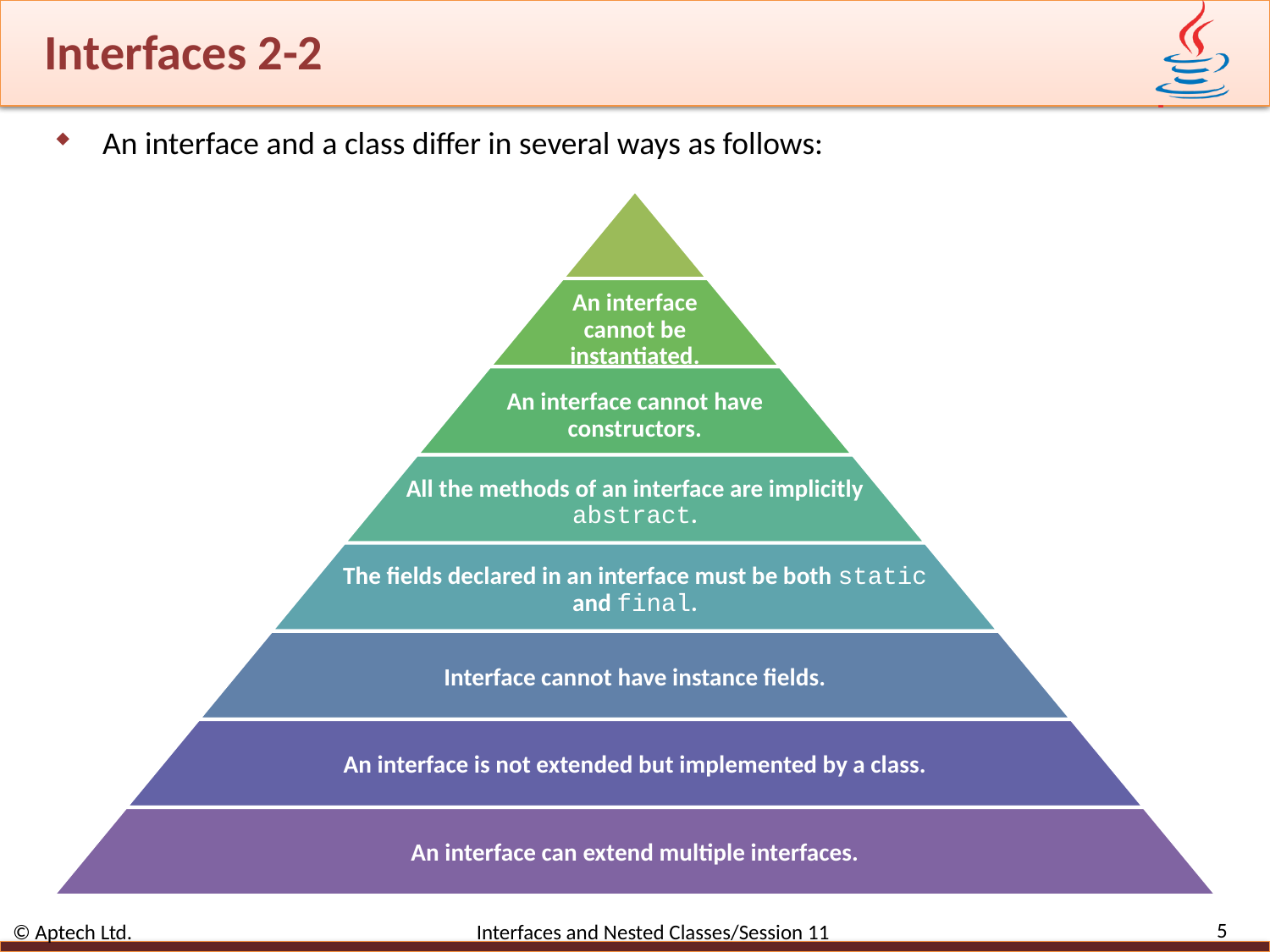

# Interfaces 2-2
An interface and a class differ in several ways as follows:

An interface cannot be instantiated.
An interface cannot have constructors.
All the methods of an interface are implicitly abstract.
The fields declared in an interface must be both static and final.
Interface cannot have instance fields.
An interface is not extended but implemented by a class.
An interface can extend multiple interfaces.
5
© Aptech Ltd.                                                                       Interfaces and Nested Classes/Session 11